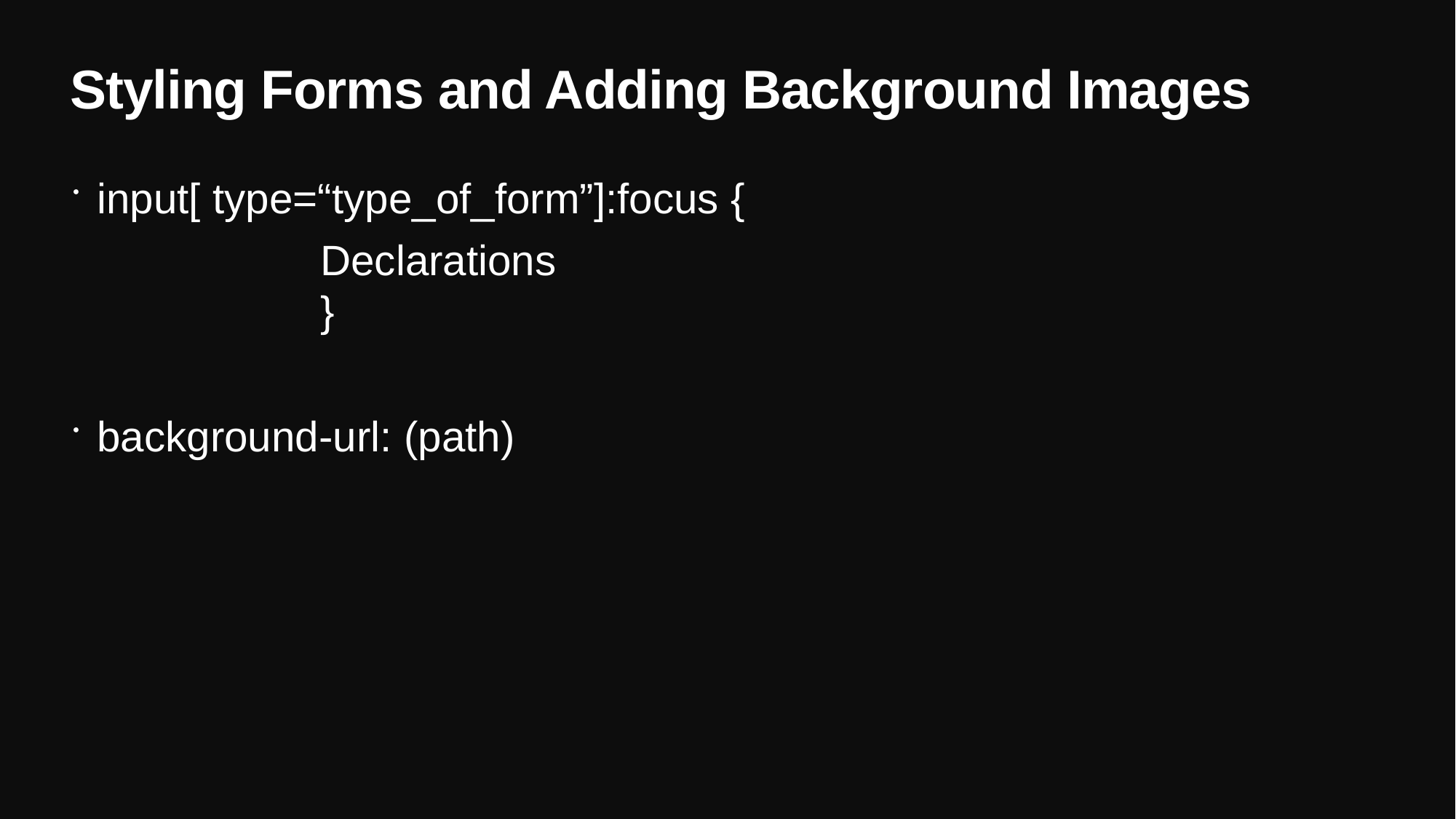

# Styling Forms and Adding Background Images
input[ type=“type_of_form”]:focus {

background-url: (path)

Declarations
}